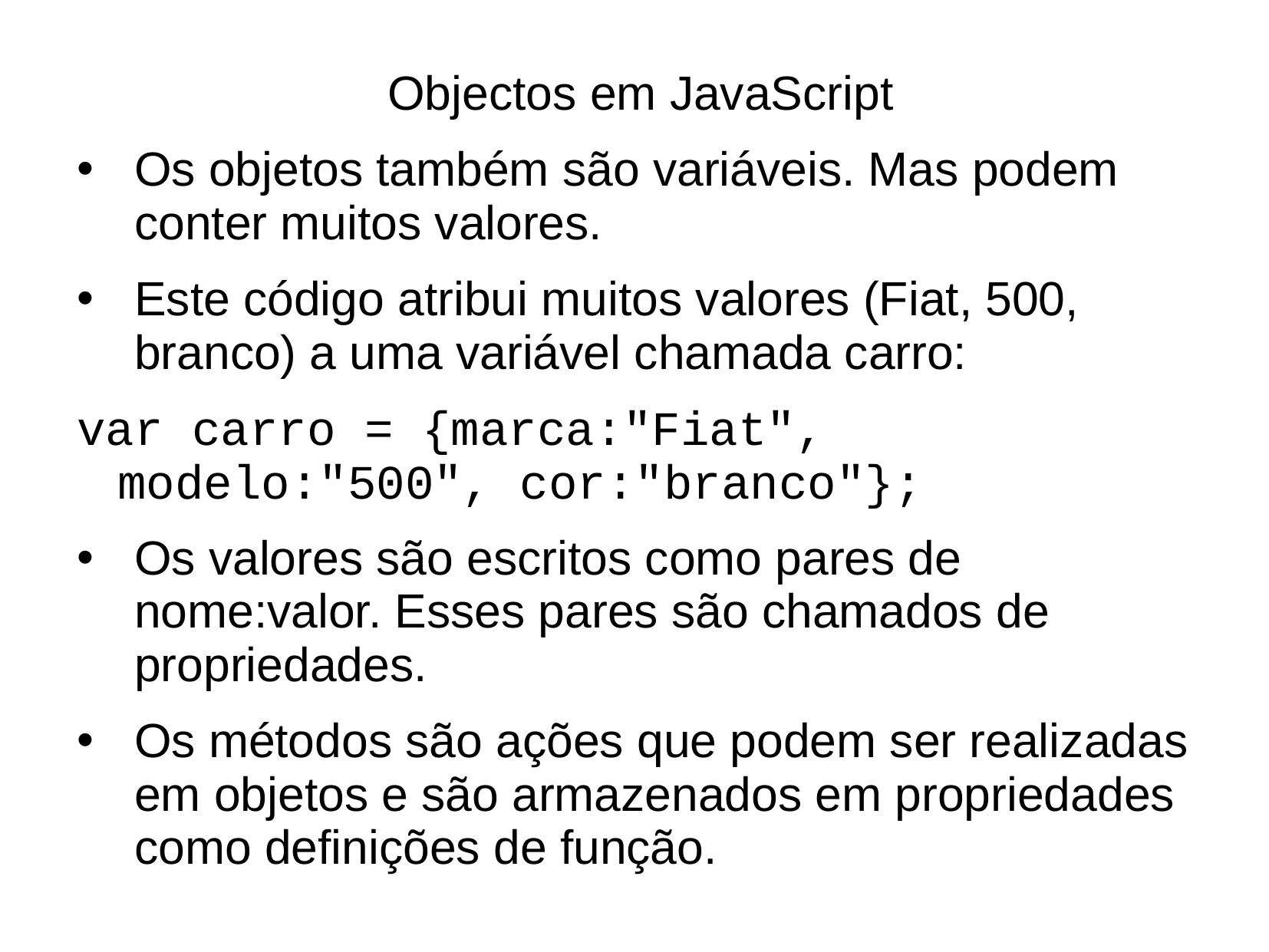

Objectos em JavaScript
Os objetos também são variáveis. Mas podem conter muitos valores.
Este código atribui muitos valores (Fiat, 500, branco) a uma variável chamada carro:
var carro = {marca:"Fiat", modelo:"500", cor:"branco"};
Os valores são escritos como pares de nome:valor. Esses pares são chamados de propriedades.
Os métodos são ações que podem ser realizadas em objetos e são armazenados em propriedades como definições de função.